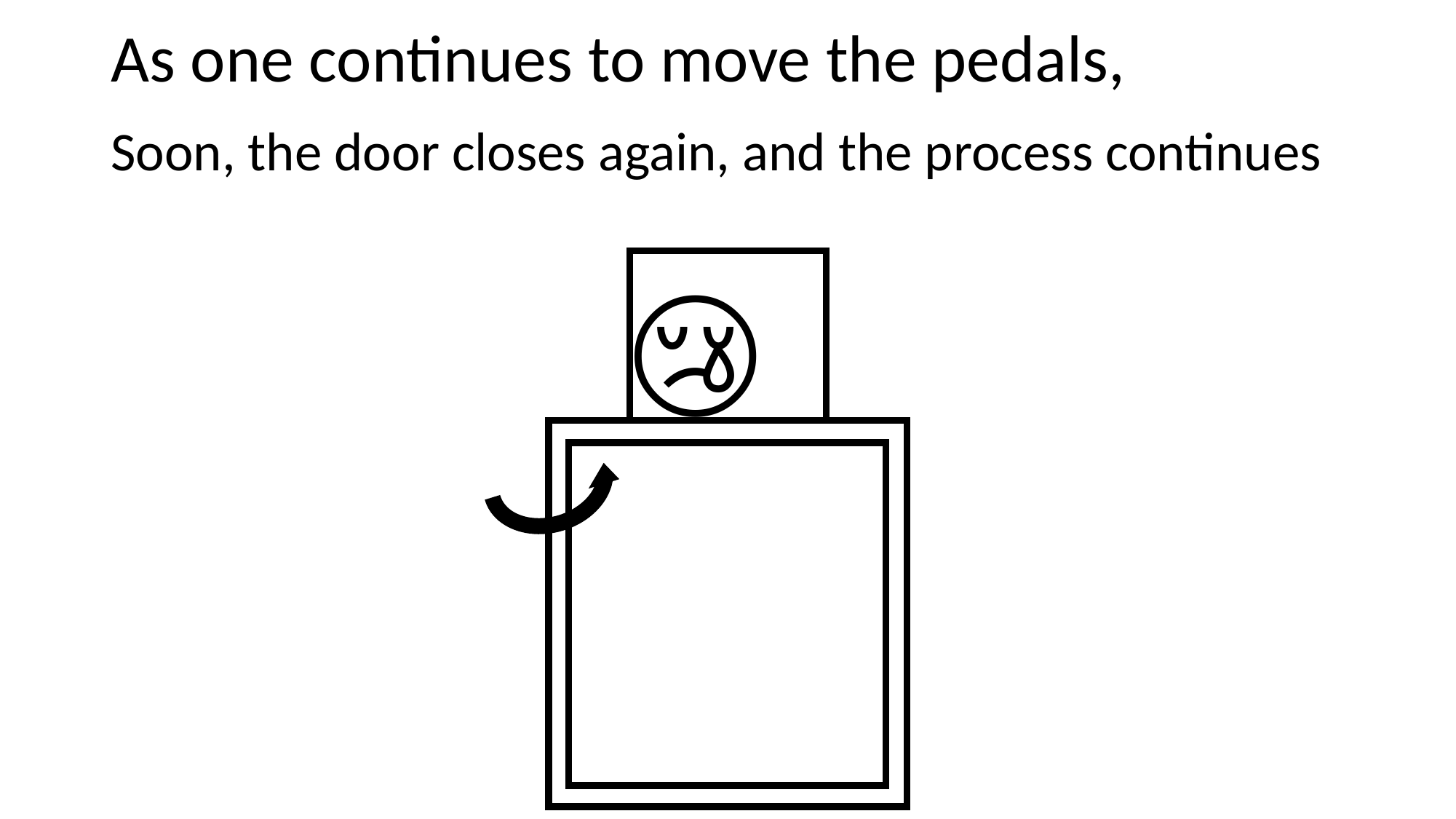

# As one continues to move the pedals,
Soon, the door closes again, and the process continues
😢